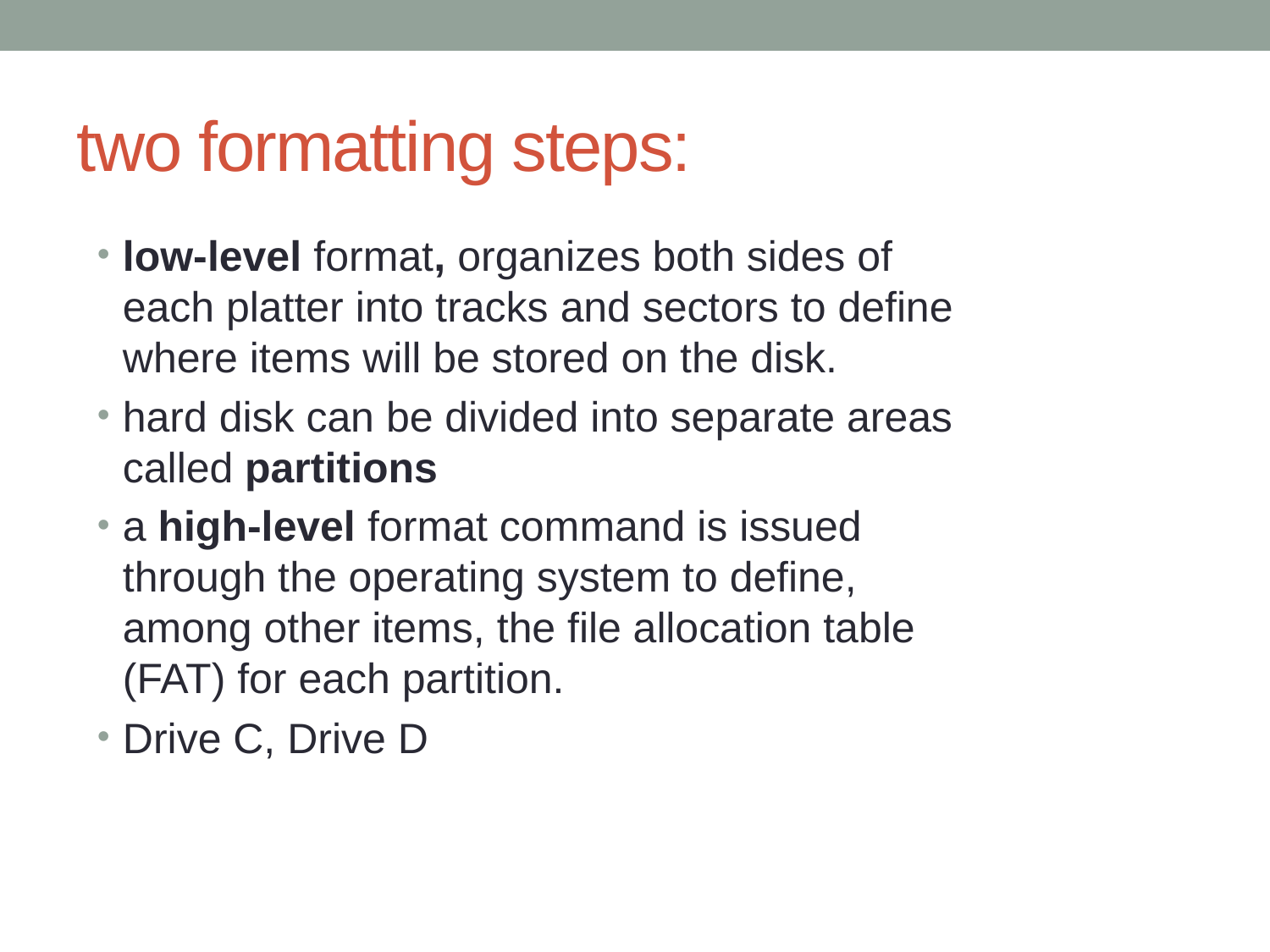

# two formatting steps:
low-level format, organizes both sides of each platter into tracks and sectors to define where items will be stored on the disk.
hard disk can be divided into separate areas called partitions
a high-level format command is issued through the operating system to define, among other items, the file allocation table (FAT) for each partition.
Drive C, Drive D